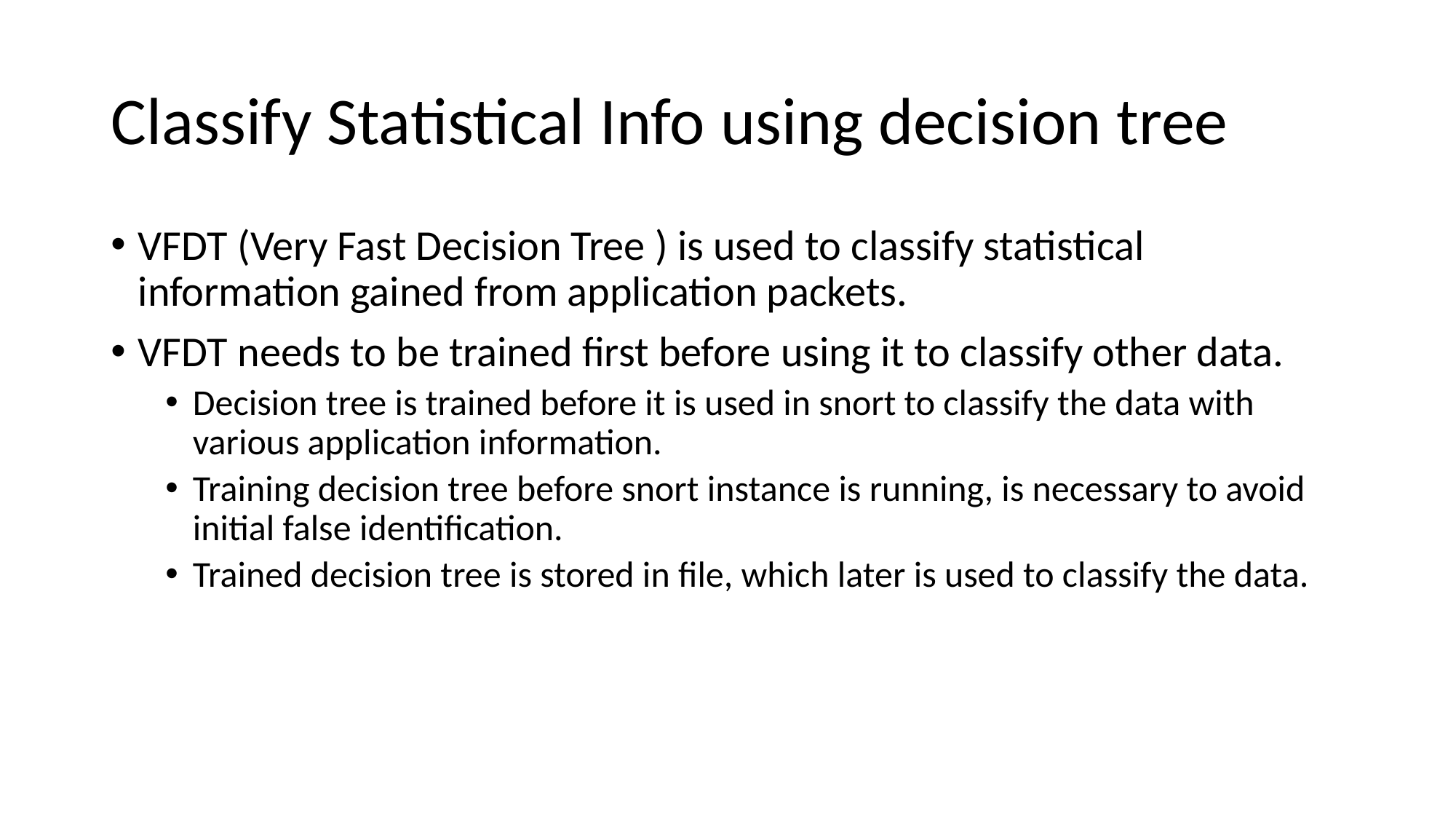

# Classify Statistical Info using decision tree
VFDT (Very Fast Decision Tree ) is used to classify statistical information gained from application packets.
VFDT needs to be trained first before using it to classify other data.
Decision tree is trained before it is used in snort to classify the data with various application information.
Training decision tree before snort instance is running, is necessary to avoid initial false identification.
Trained decision tree is stored in file, which later is used to classify the data.